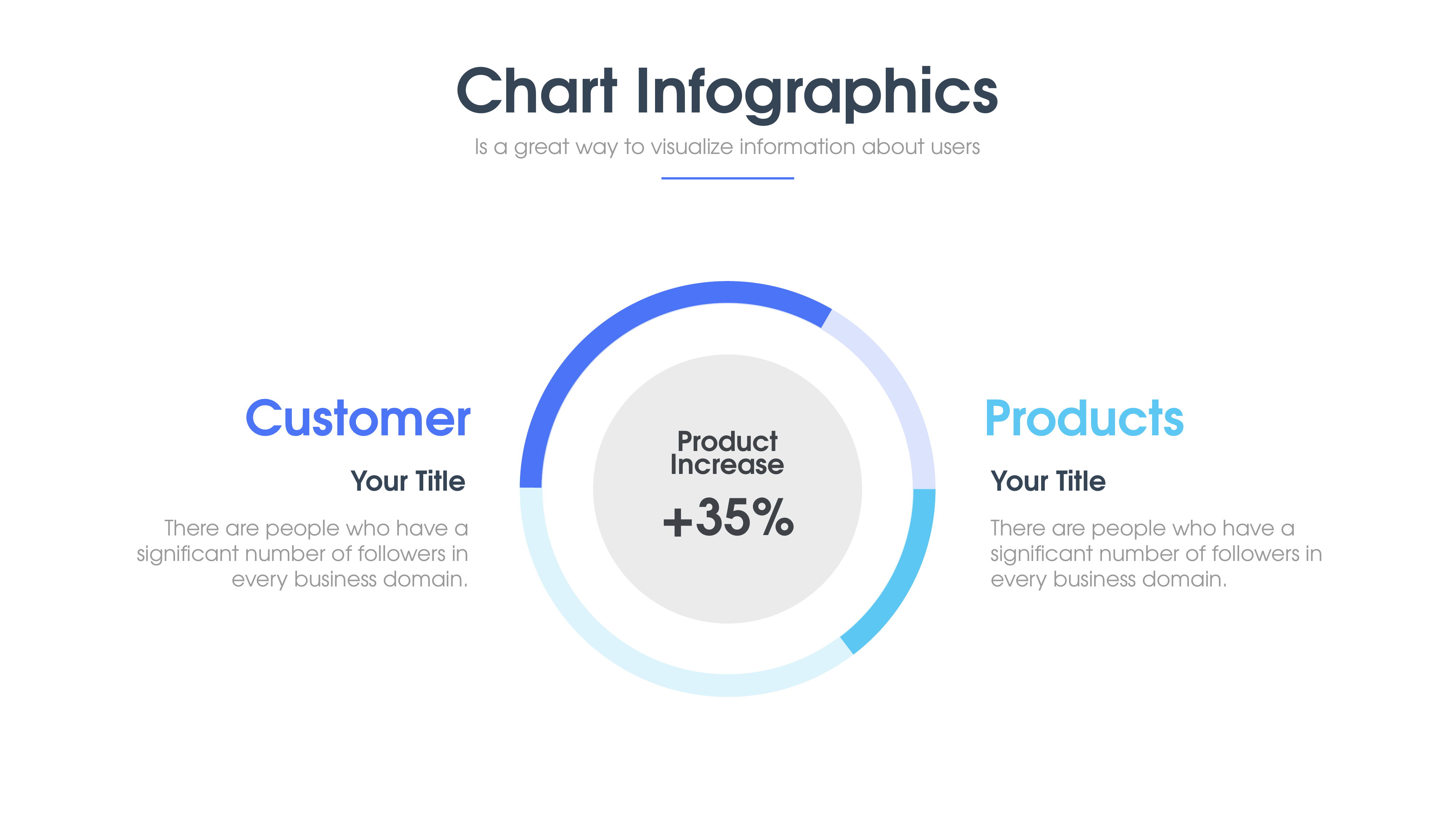

Chart Infographics
Is a great way to visualize information about users

Customer
Your Title
There are people who have a significant number of followers in every business domain.
Products
Your Title
There are people who have a significant number of followers in every business domain.
Product Increase
+35%